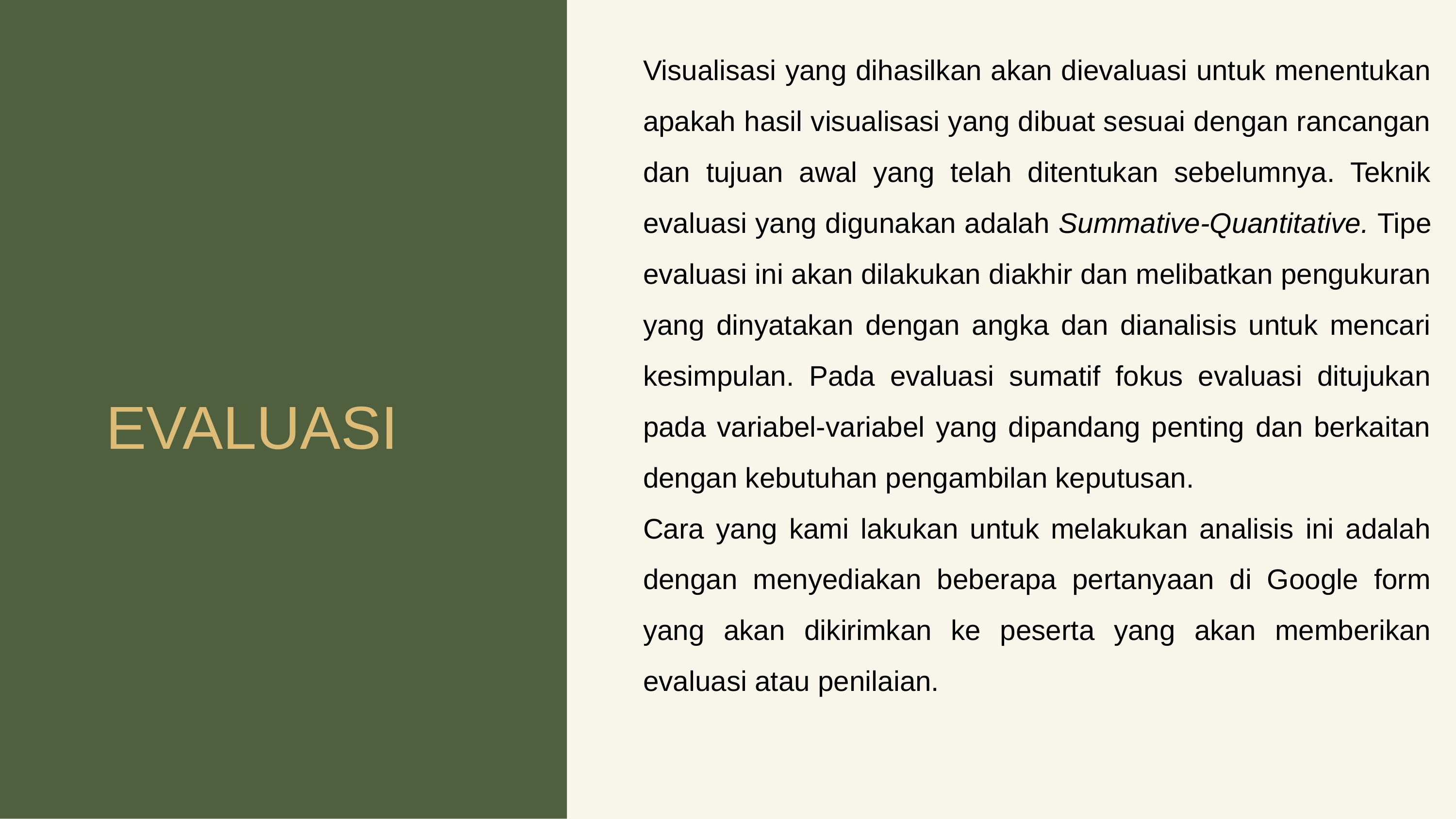

Visualisasi yang dihasilkan akan dievaluasi untuk menentukan apakah hasil visualisasi yang dibuat sesuai dengan rancangan dan tujuan awal yang telah ditentukan sebelumnya. Teknik evaluasi yang digunakan adalah Summative-Quantitative. Tipe evaluasi ini akan dilakukan diakhir dan melibatkan pengukuran yang dinyatakan dengan angka dan dianalisis untuk mencari kesimpulan. Pada evaluasi sumatif fokus evaluasi ditujukan pada variabel-variabel yang dipandang penting dan berkaitan dengan kebutuhan pengambilan keputusan.
Cara yang kami lakukan untuk melakukan analisis ini adalah dengan menyediakan beberapa pertanyaan di Google form yang akan dikirimkan ke peserta yang akan memberikan evaluasi atau penilaian.

EVALUASI